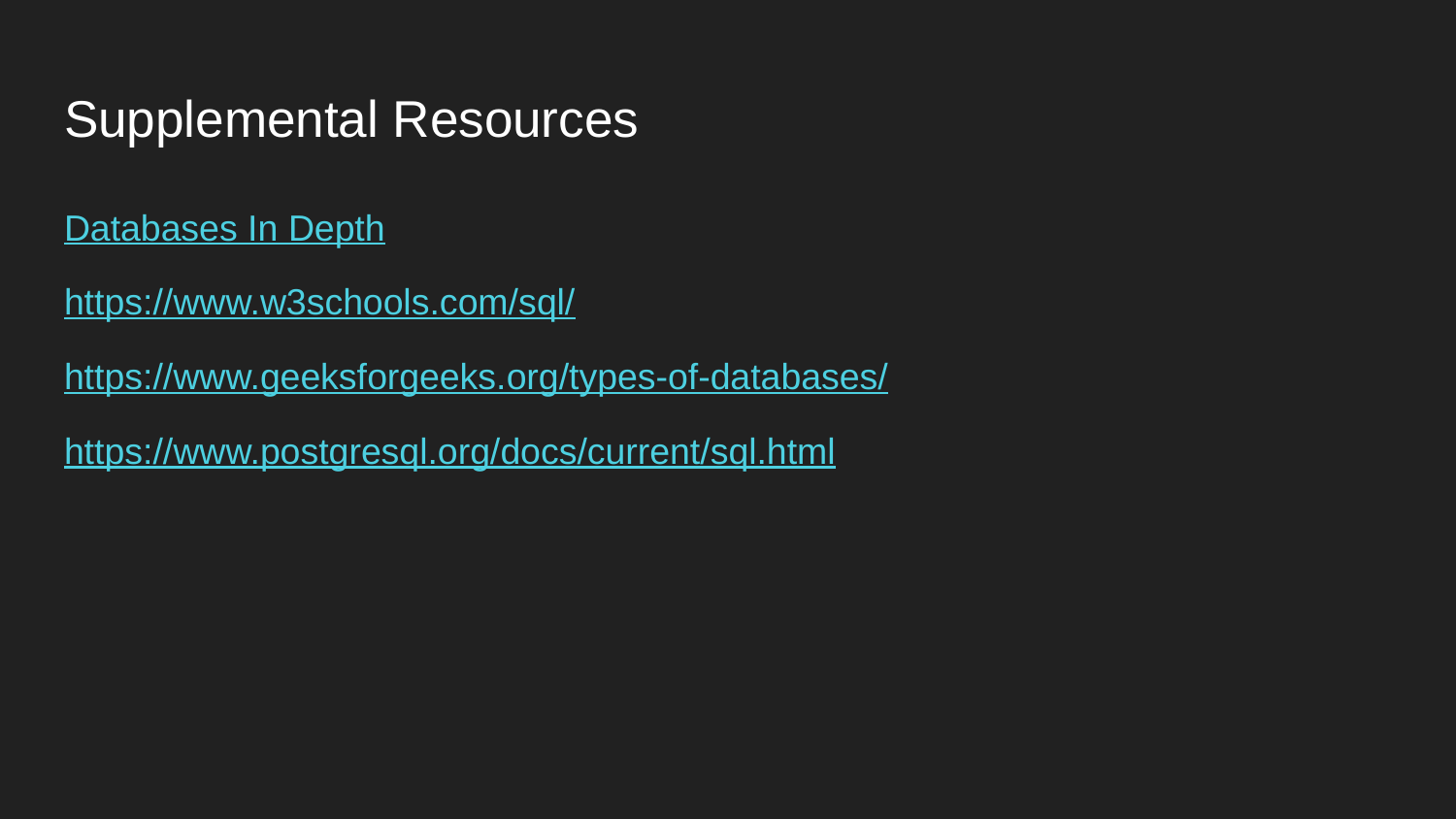

# Supplemental Resources
Databases In Depth
https://www.w3schools.com/sql/
https://www.geeksforgeeks.org/types-of-databases/
https://www.postgresql.org/docs/current/sql.html